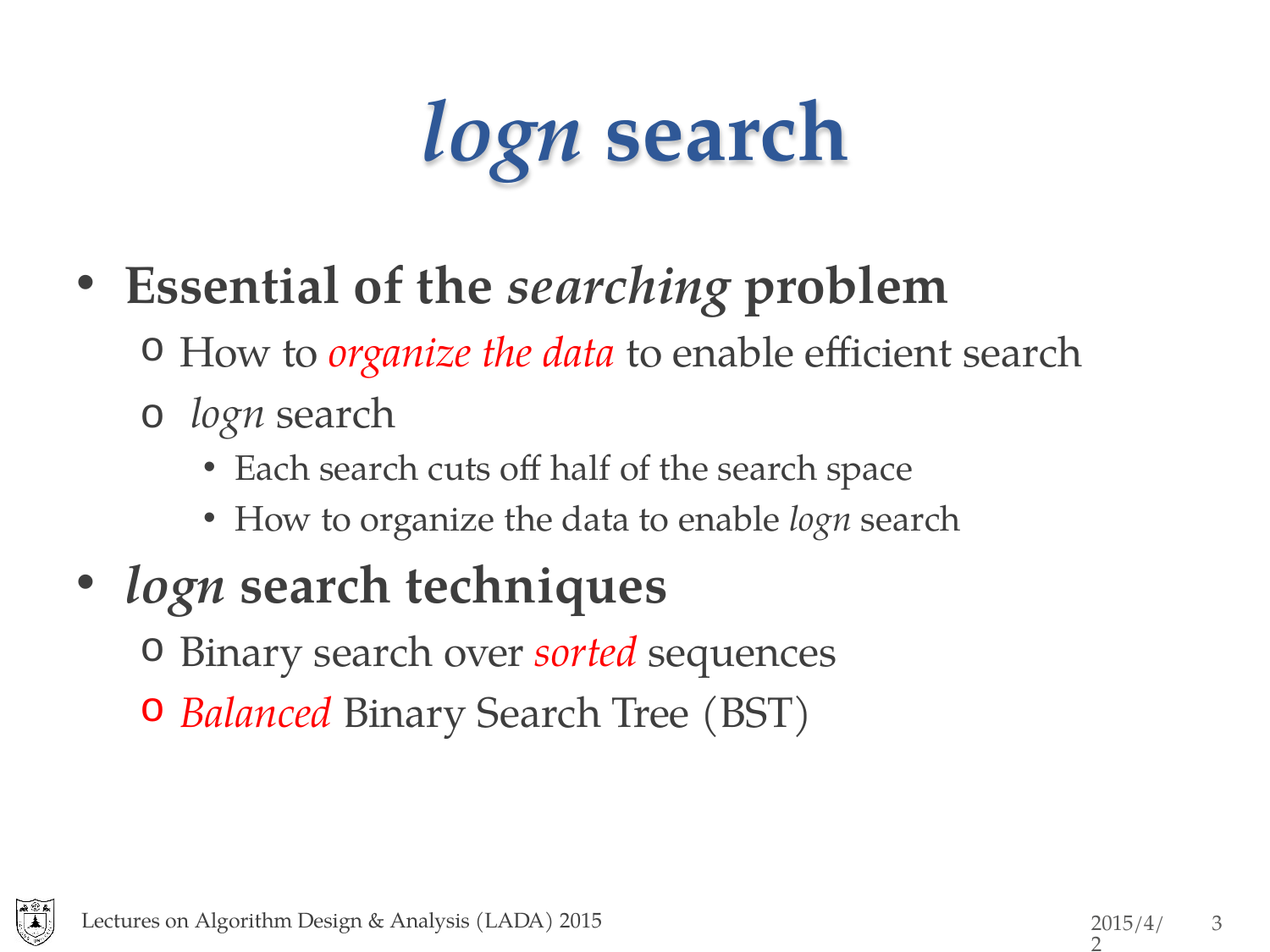

# logn search
Essential of the searching problem
How to organize the data to enable efficient search
o logn search
Each search cuts off half of the search space
How to organize the data to enable logn search
logn search techniques
Binary search over sorted sequences
Balanced Binary Search Tree (BST)
Lectures on Algorithm Design & Analysis (LADA) 2015
3
2015/4/2